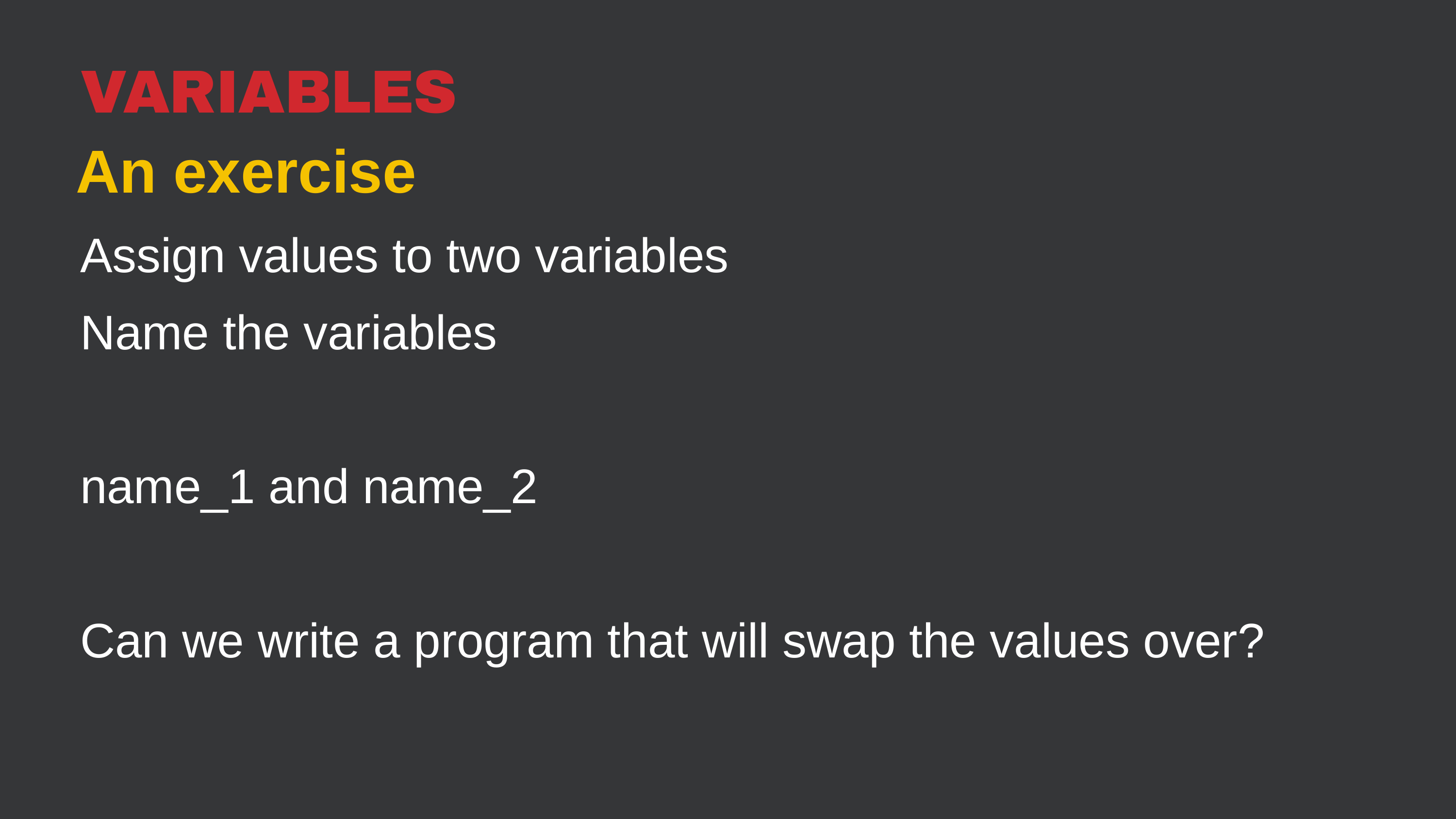

Variables
An exercise
Assign values to two variables
Name the variables

name_1 and name_2

Can we write a program that will swap the values over?